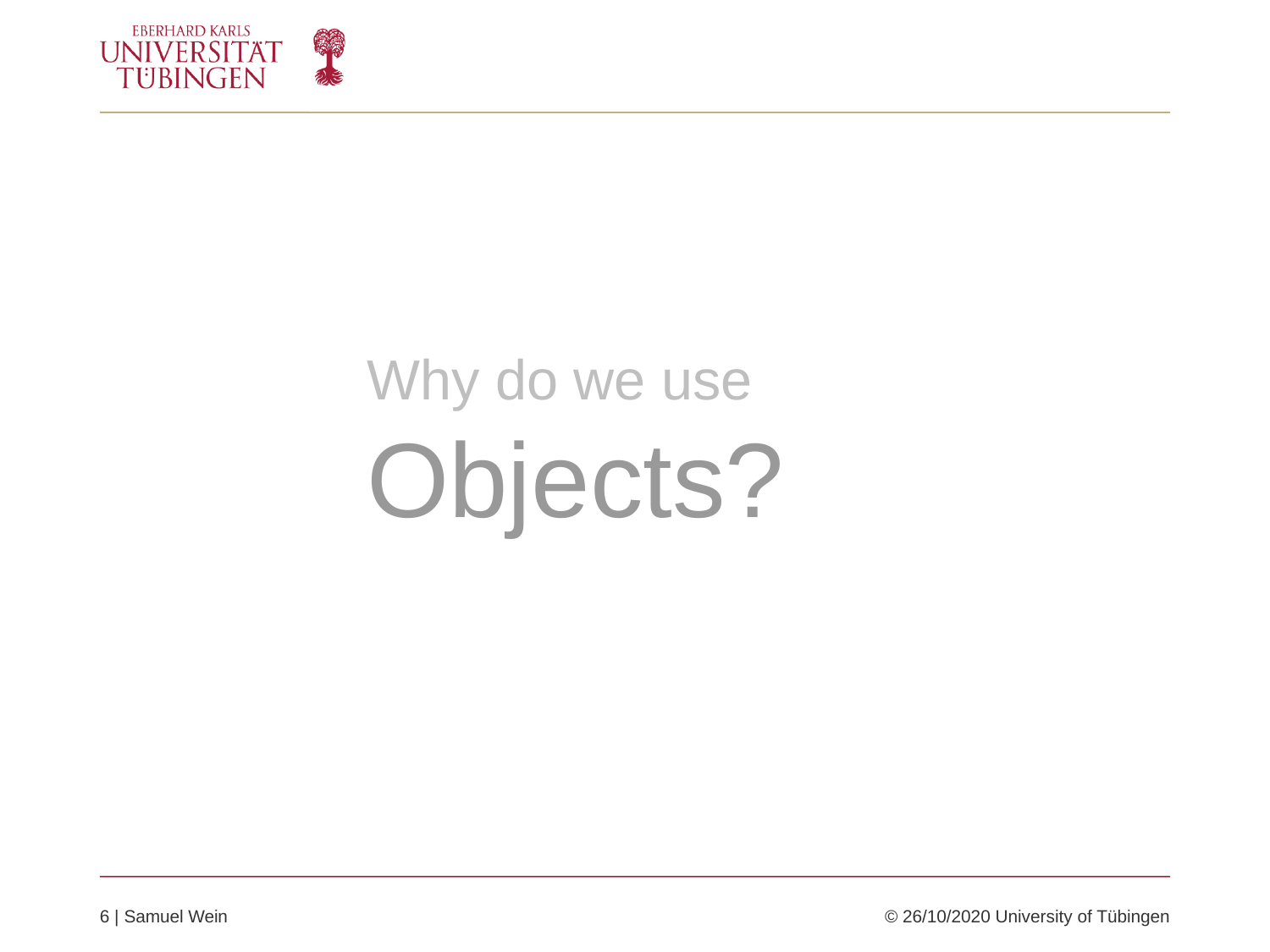

Why do we use
Objects?
6 | Samuel Wein	© 26/10/2020 University of Tübingen